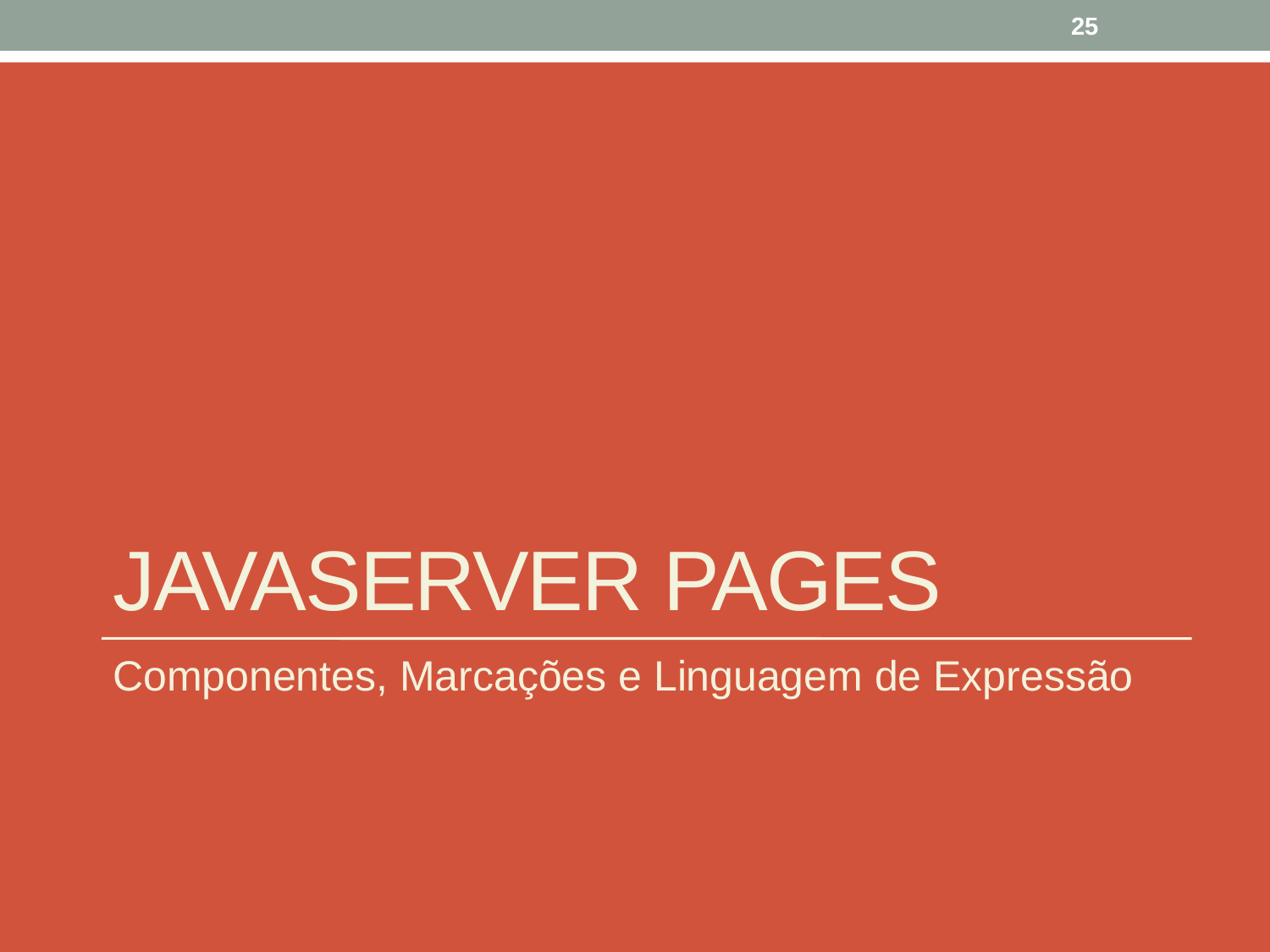

25
# JavaServer Pages
Componentes, Marcações e Linguagem de Expressão